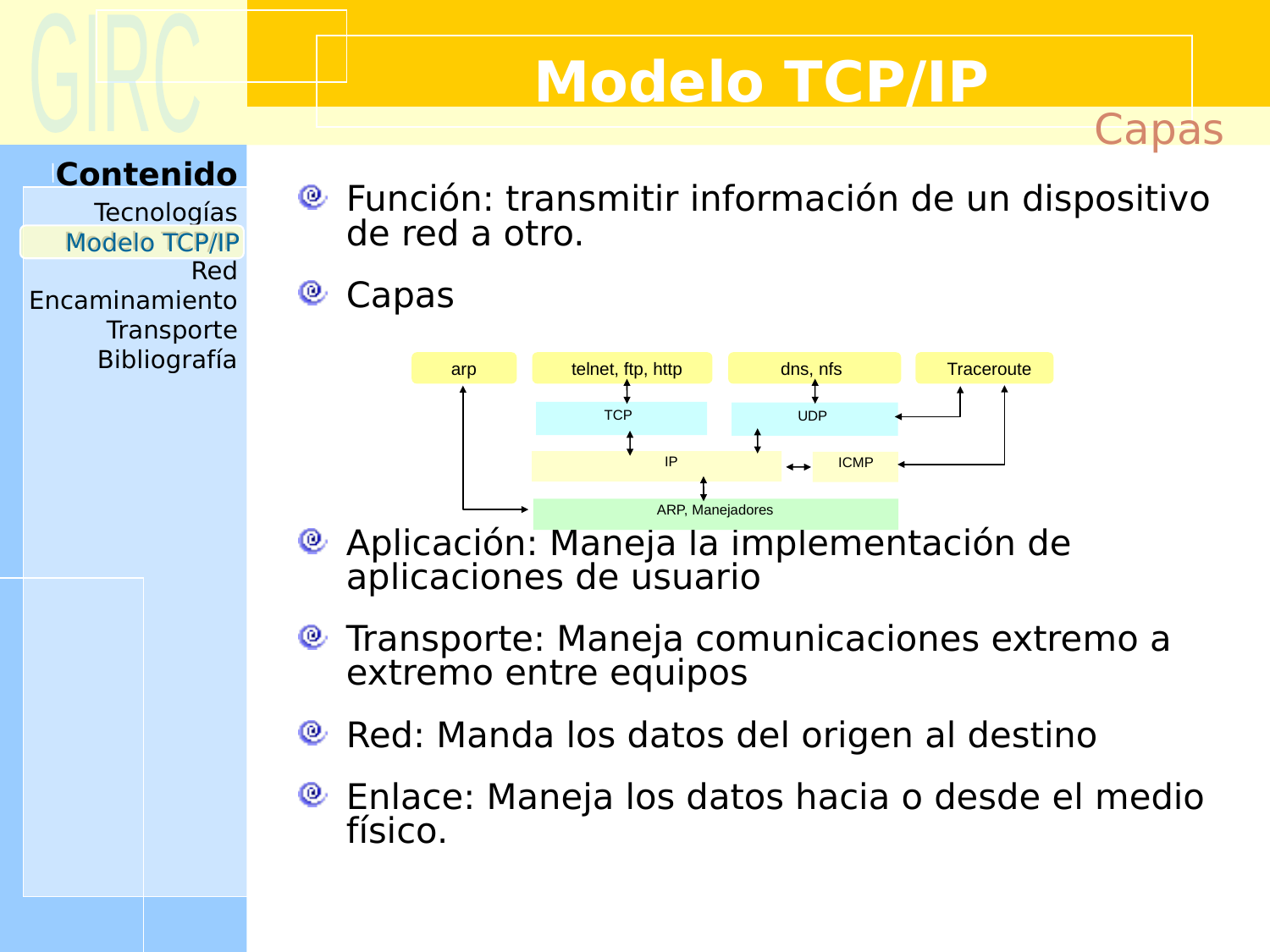

# Modelo TCP/IP
Capas
Función: transmitir información de un dispositivo de red a otro.
Capas

Aplicación: Maneja la implementación de aplicaciones de usuario
Transporte: Maneja comunicaciones extremo a extremo entre equipos
Red: Manda los datos del origen al destino
Enlace: Maneja los datos hacia o desde el medio físico.

Modelo TCP/IP

arp

telnet, ftp, http

dns, nfs

Traceroute

TCP
UDP

IP
ICMP

ARP, Manejadores